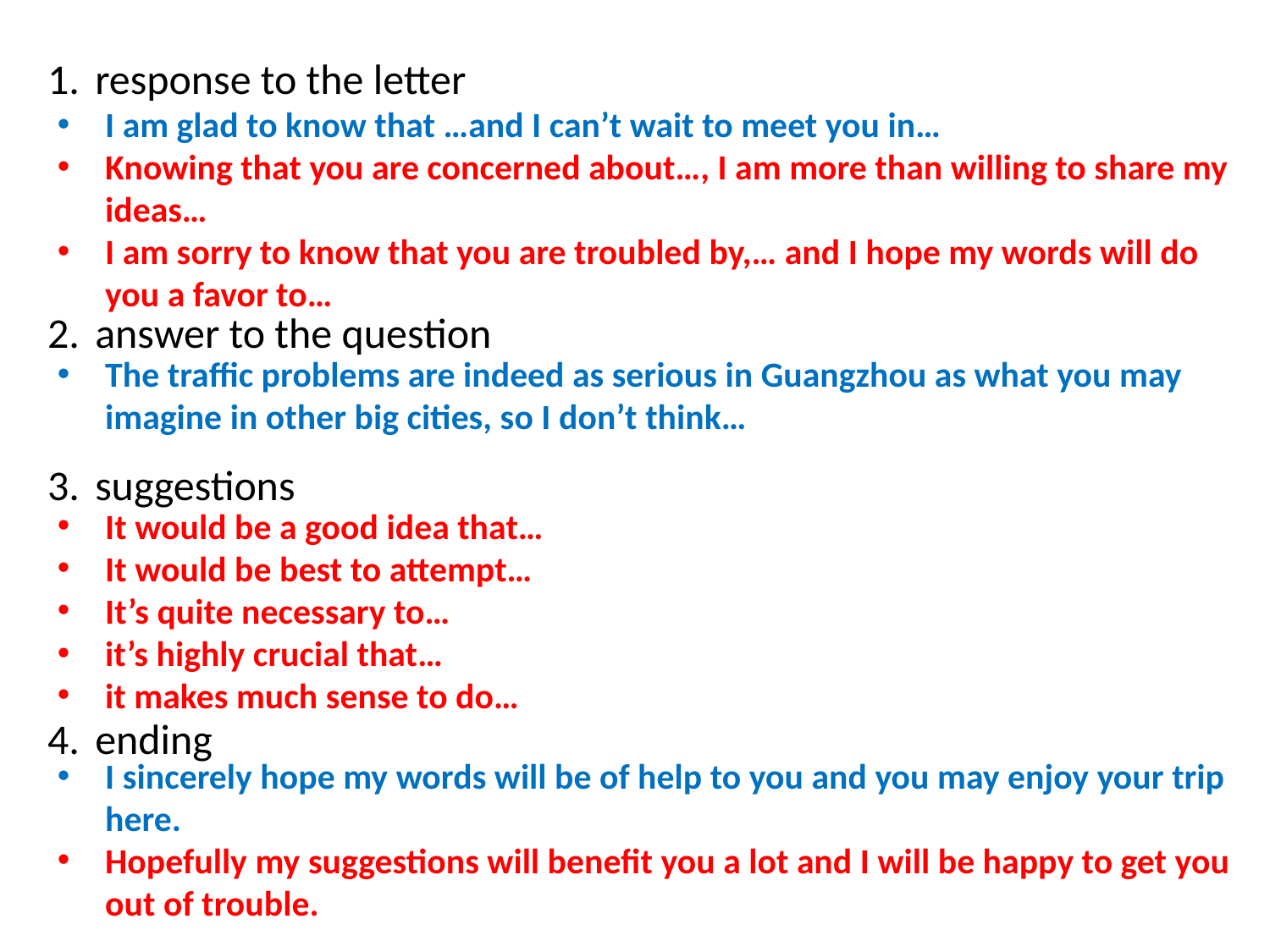

response to the letter

answer to the question

suggestions

ending
I am glad to know that …and I can’t wait to meet you in…
Knowing that you are concerned about…, I am more than willing to share my ideas…
I am sorry to know that you are troubled by,… and I hope my words will do you a favor to…
The traffic problems are indeed as serious in Guangzhou as what you may imagine in other big cities, so I don’t think…
It would be a good idea that…
It would be best to attempt…
It’s quite necessary to…
it’s highly crucial that…
it makes much sense to do…
I sincerely hope my words will be of help to you and you may enjoy your trip here.
Hopefully my suggestions will benefit you a lot and I will be happy to get you out of trouble.